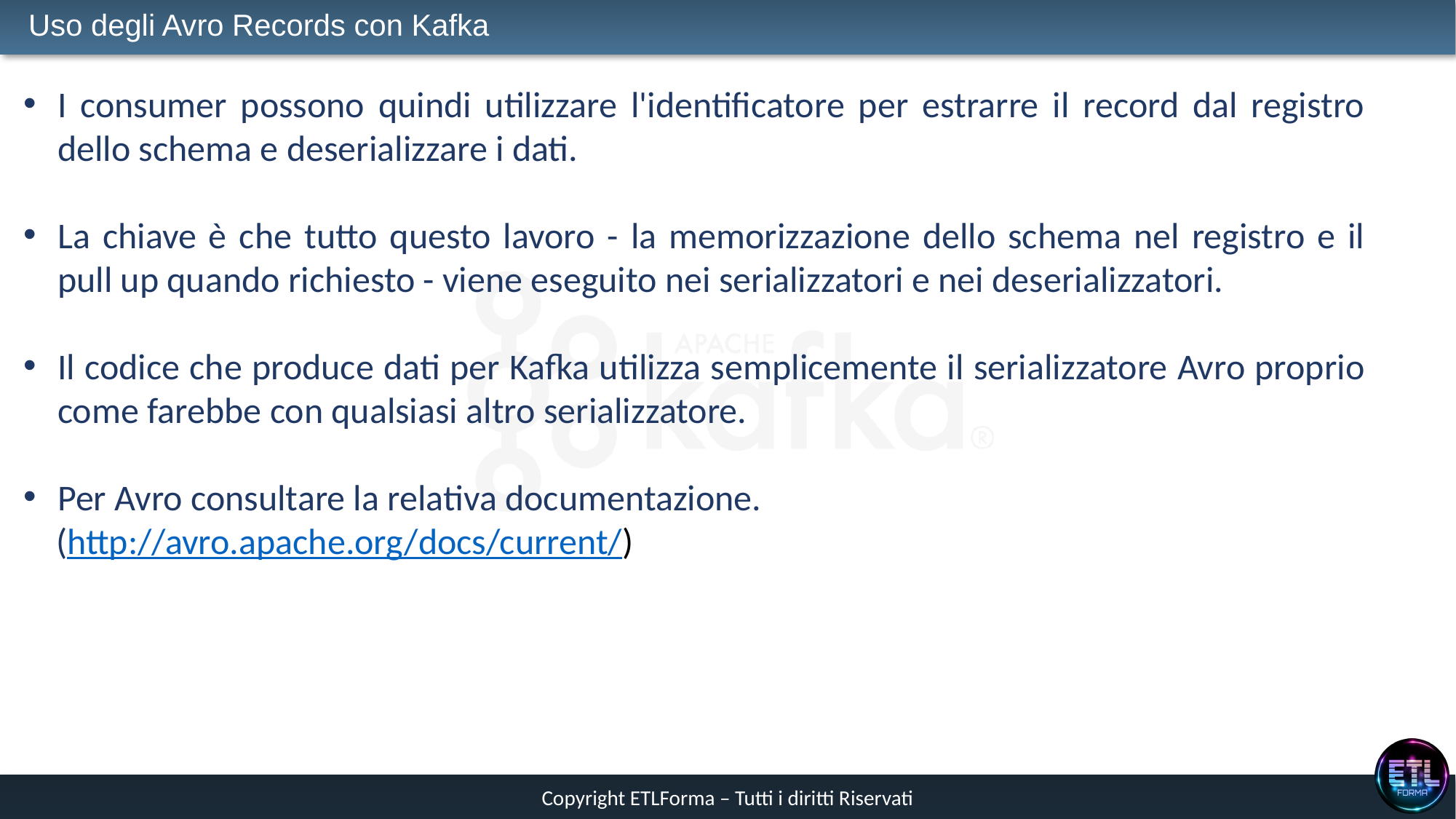

# Uso degli Avro Records con Kafka
I consumer possono quindi utilizzare l'identificatore per estrarre il record dal registro dello schema e deserializzare i dati.

La chiave è che tutto questo lavoro - la memorizzazione dello schema nel registro e il pull up quando richiesto - viene eseguito nei serializzatori e nei deserializzatori.

Il codice che produce dati per Kafka utilizza semplicemente il serializzatore Avro proprio come farebbe con qualsiasi altro serializzatore.

Per Avro consultare la relativa documentazione.
    (http://avro.apache.org/docs/current/)